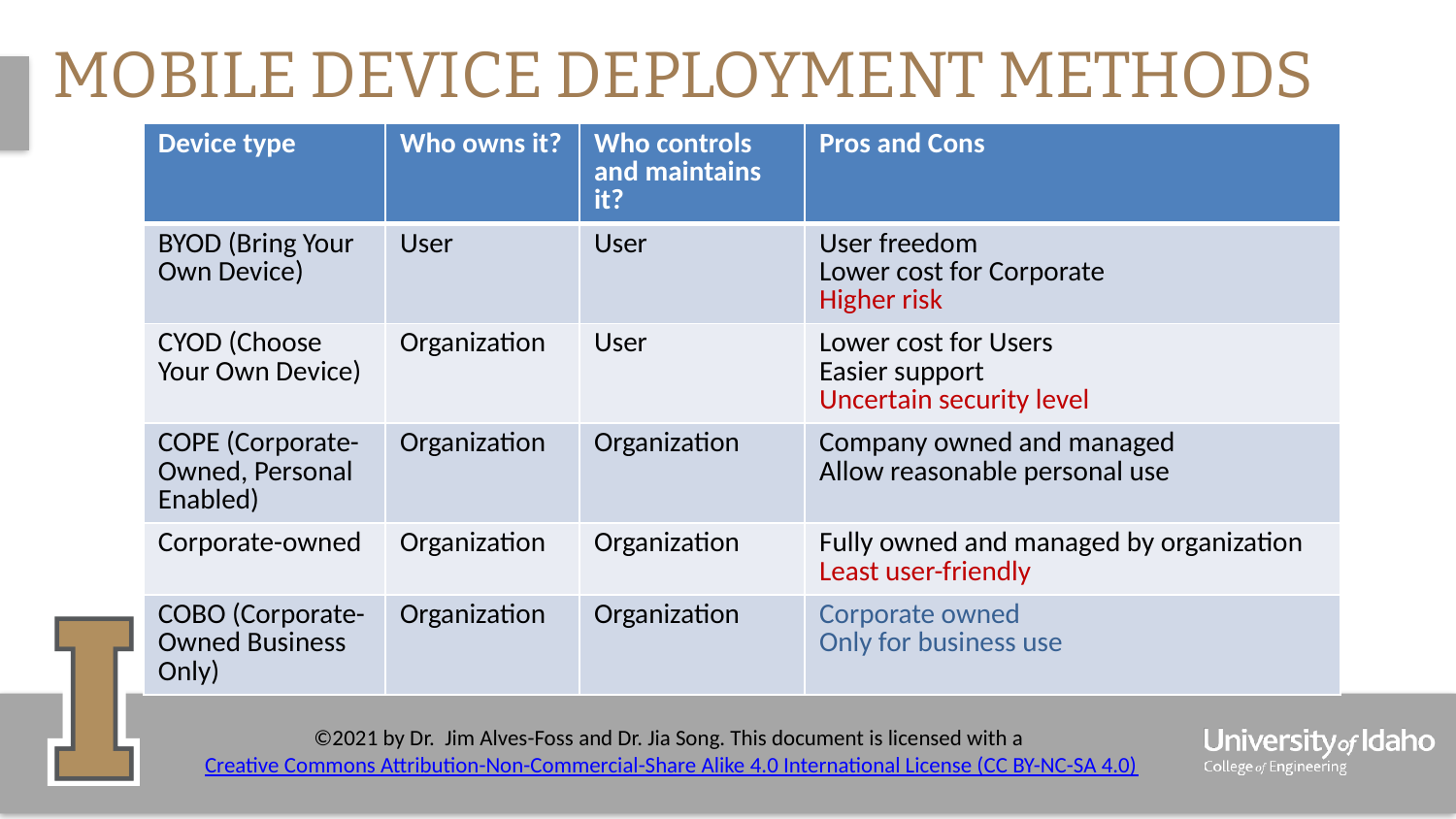

# mobile device deployment methods
| Device type | Who owns it? | Who controls and maintains it? | Pros and Cons |
| --- | --- | --- | --- |
| BYOD (Bring Your Own Device) | User | User | User freedom Lower cost for Corporate Higher risk |
| CYOD (Choose Your Own Device) | Organization | User | Lower cost for Users Easier support Uncertain security level |
| COPE (Corporate-Owned, Personal Enabled) | Organization | Organization | Company owned and managed Allow reasonable personal use |
| Corporate-owned | Organization | Organization | Fully owned and managed by organization Least user-friendly |
| COBO (Corporate-Owned Business Only) | Organization | Organization | Corporate owned Only for business use |